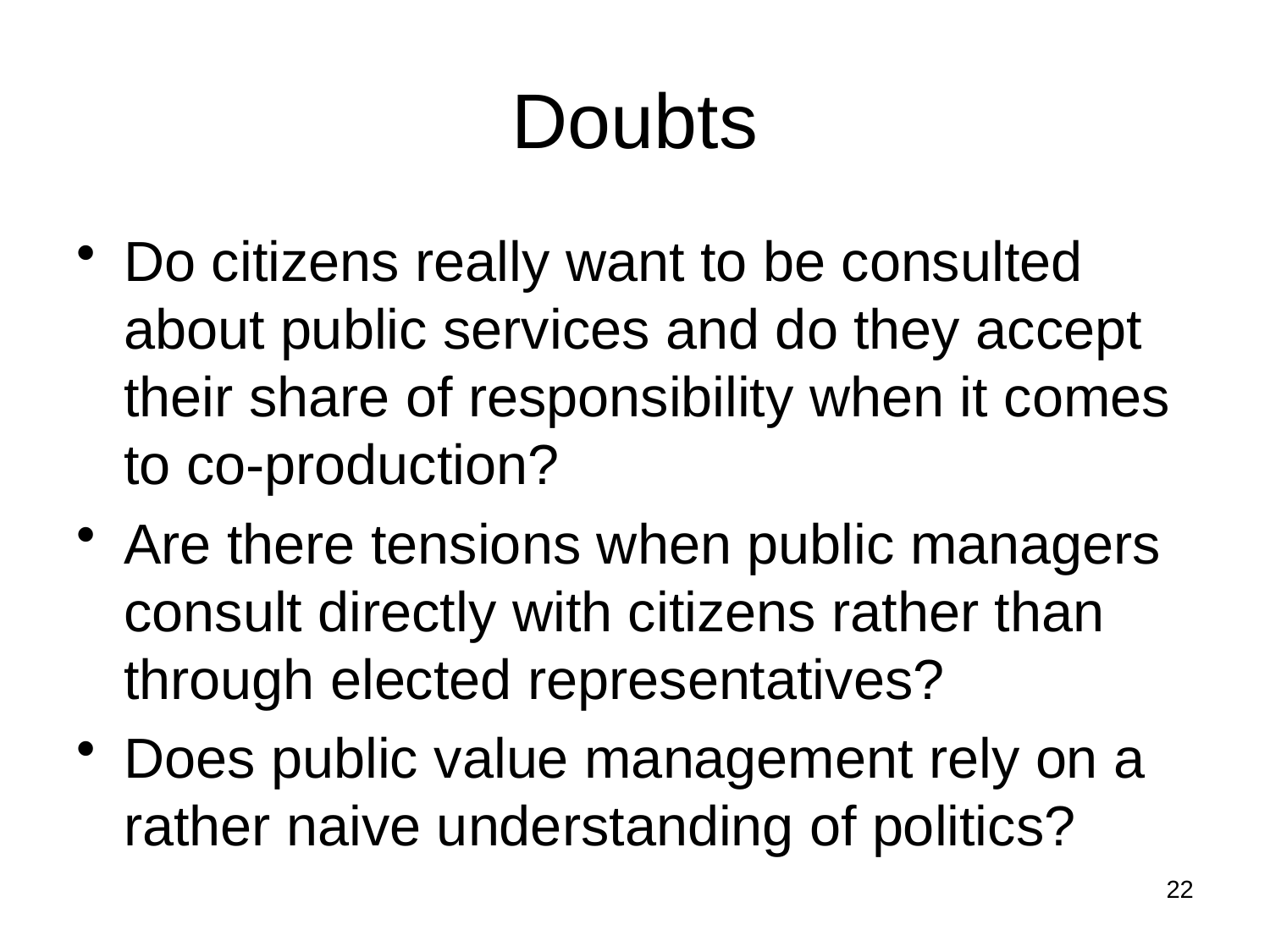

# Doubts
Do citizens really want to be consulted about public services and do they accept their share of responsibility when it comes to co-production?
Are there tensions when public managers consult directly with citizens rather than through elected representatives?
Does public value management rely on a rather naive understanding of politics?

22